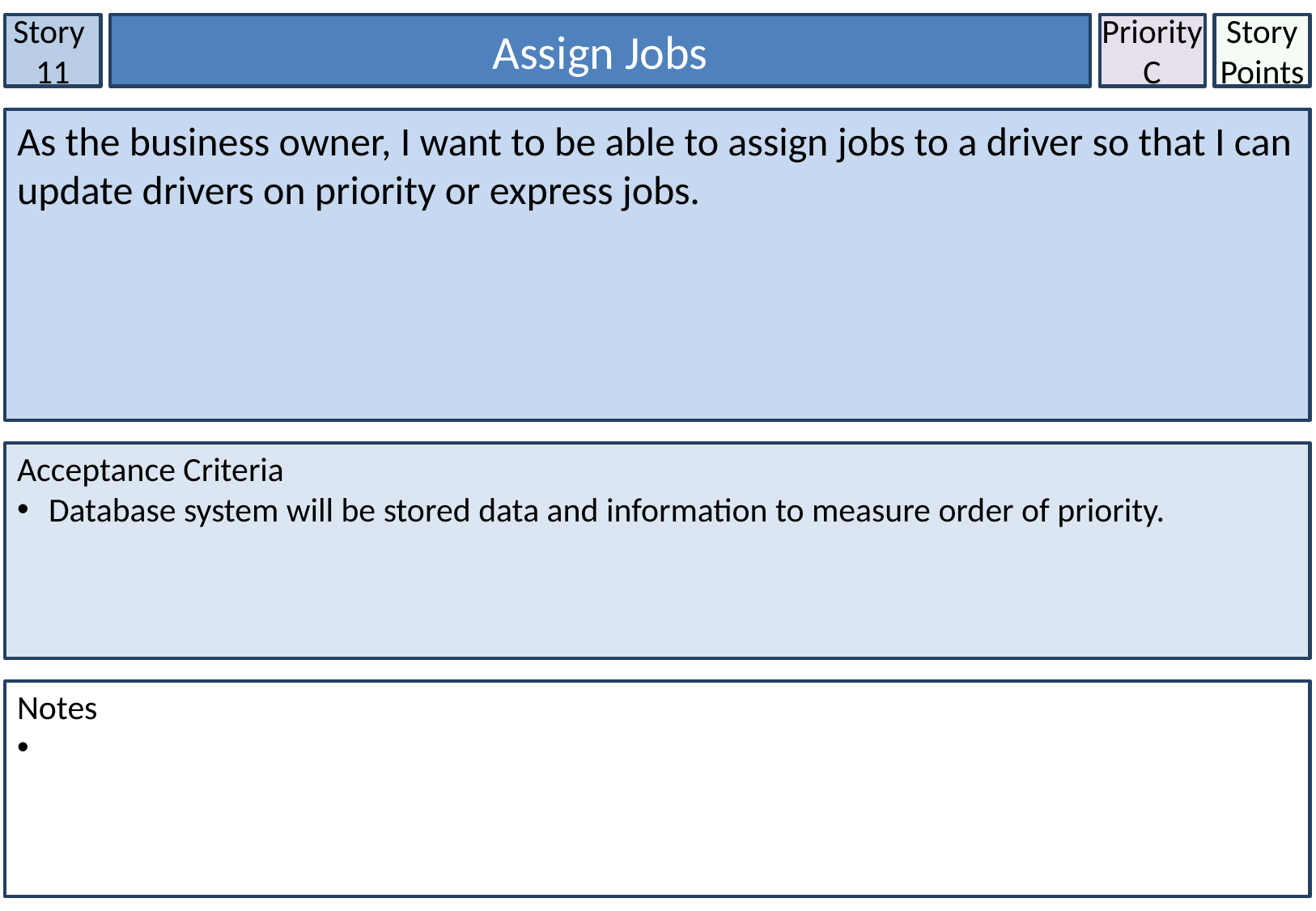

Story
11
Assign Jobs
Priority
C
Story Points
As the business owner, I want to be able to assign jobs to a driver so that I can update drivers on priority or express jobs.
Acceptance Criteria
 Database system will be stored data and information to measure order of priority.
Notes